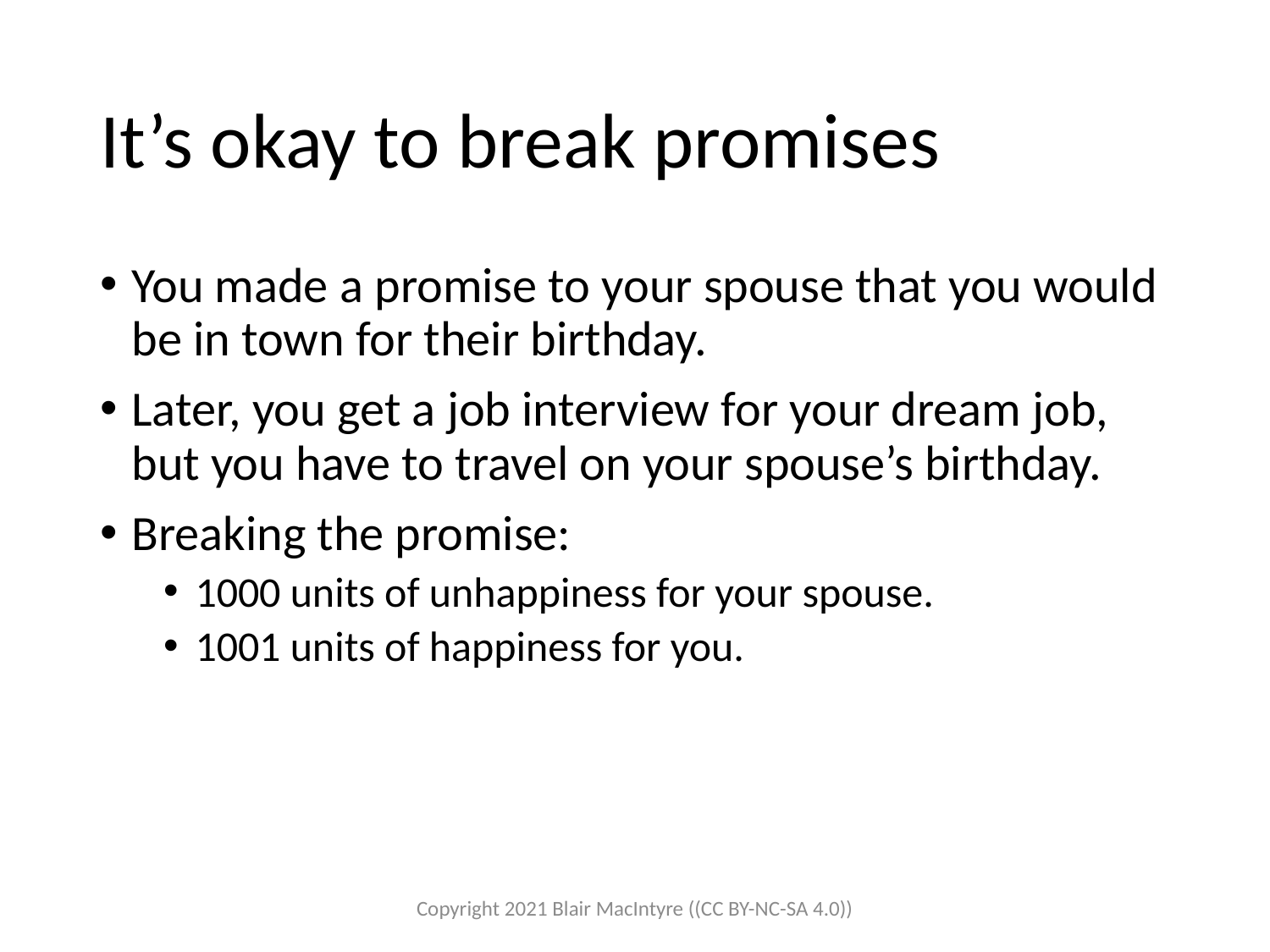

# It’s okay to break promises
You made a promise to your spouse that you would be in town for their birthday.
Later, you get a job interview for your dream job, but you have to travel on your spouse’s birthday.
Breaking the promise:
1000 units of unhappiness for your spouse.
1001 units of happiness for you.
Copyright 2021 Blair MacIntyre ((CC BY-NC-SA 4.0))